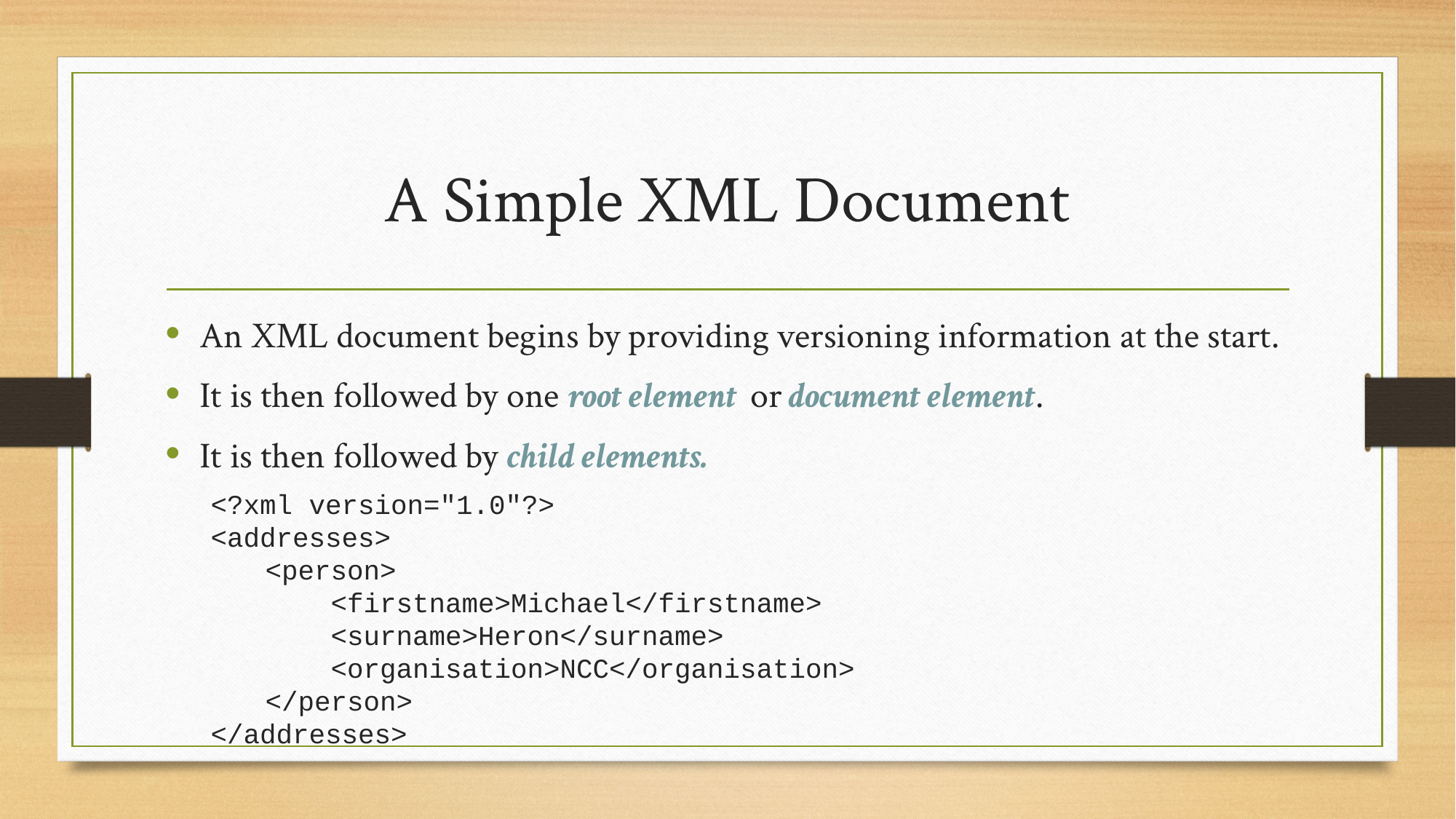

# A Simple XML Document
An XML document begins by providing versioning information at the start.
It is then followed by one root element  or document element.
It is then followed by child elements.

<?xml version="1.0"?>
<addresses>
<person>
    <firstname>Michael</firstname>
    <surname>Heron</surname>
    <organisation>NCC</organisation>
</person>
</addresses>